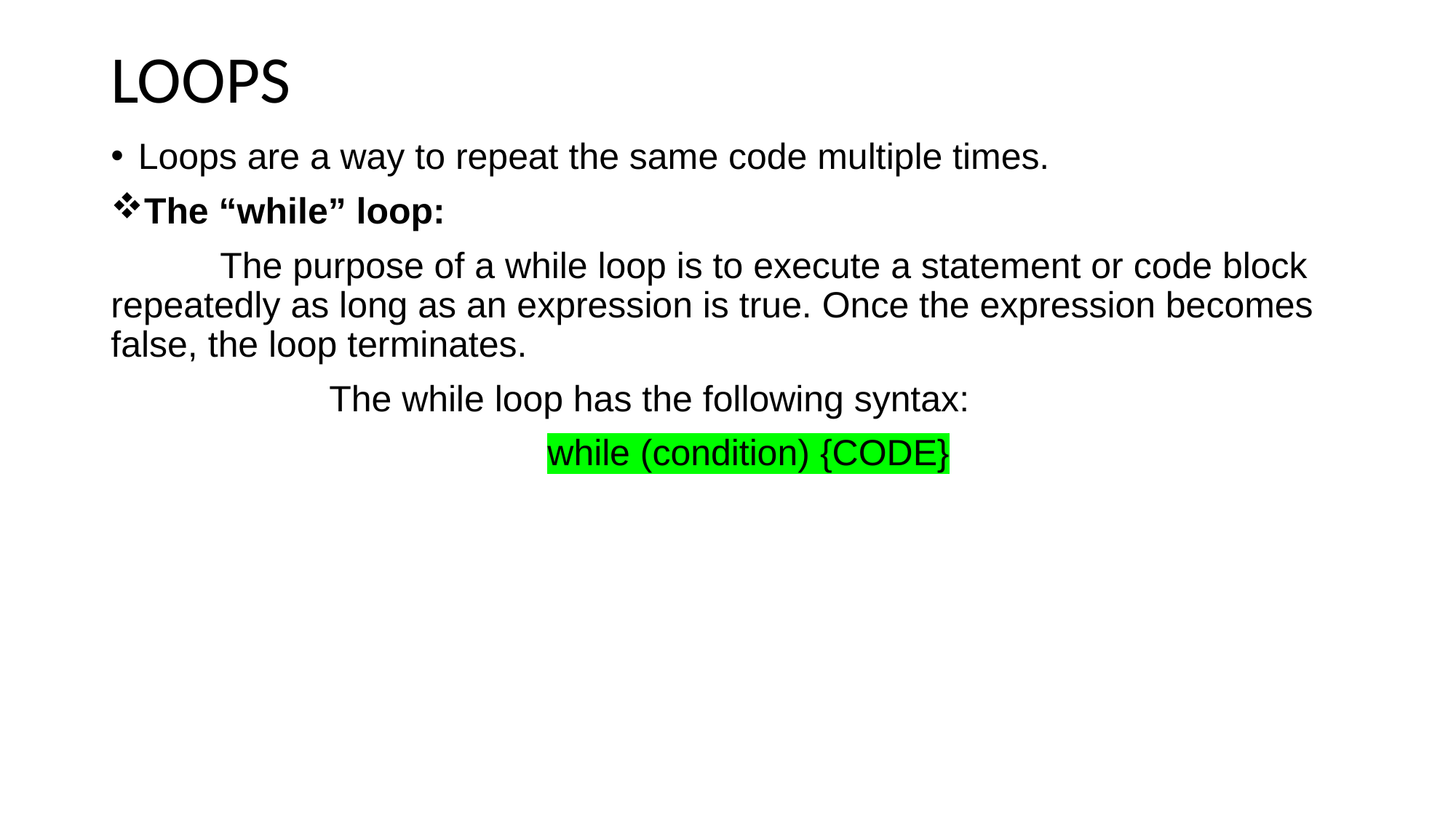

# LOOPS
Loops are a way to repeat the same code multiple times.
The “while” loop:
	The purpose of a while loop is to execute a statement or code block repeatedly as long as an expression is true. Once the expression becomes false, the loop terminates.
		The while loop has the following syntax:
				while (condition) {CODE}